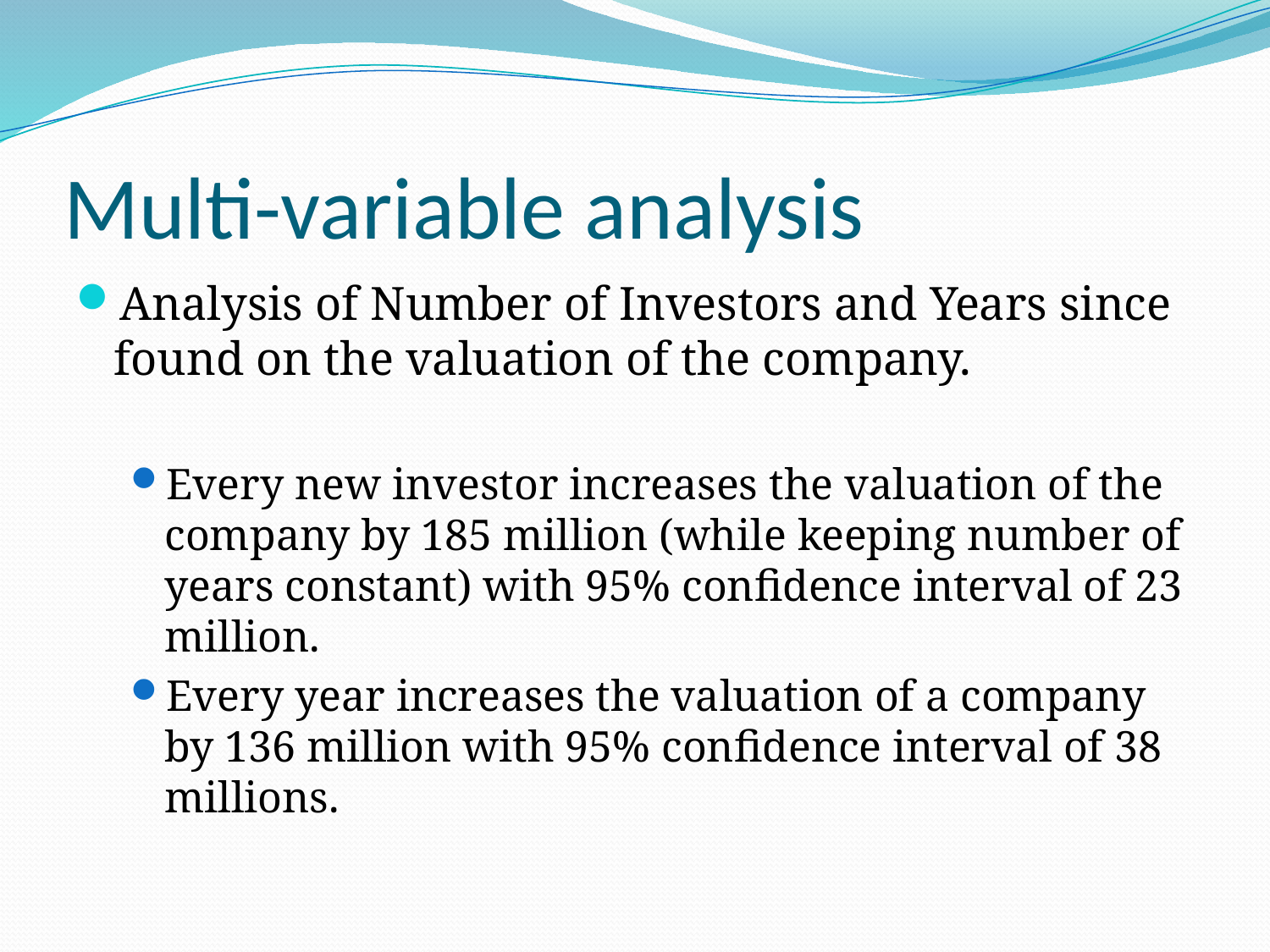

# Multi-variable analysis
Analysis of Number of Investors and Years since found on the valuation of the company.

Every new investor increases the valuation of the company by 185 million (while keeping number of years constant) with 95% confidence interval of 23 million.
Every year increases the valuation of a company by 136 million with 95% confidence interval of 38 millions.